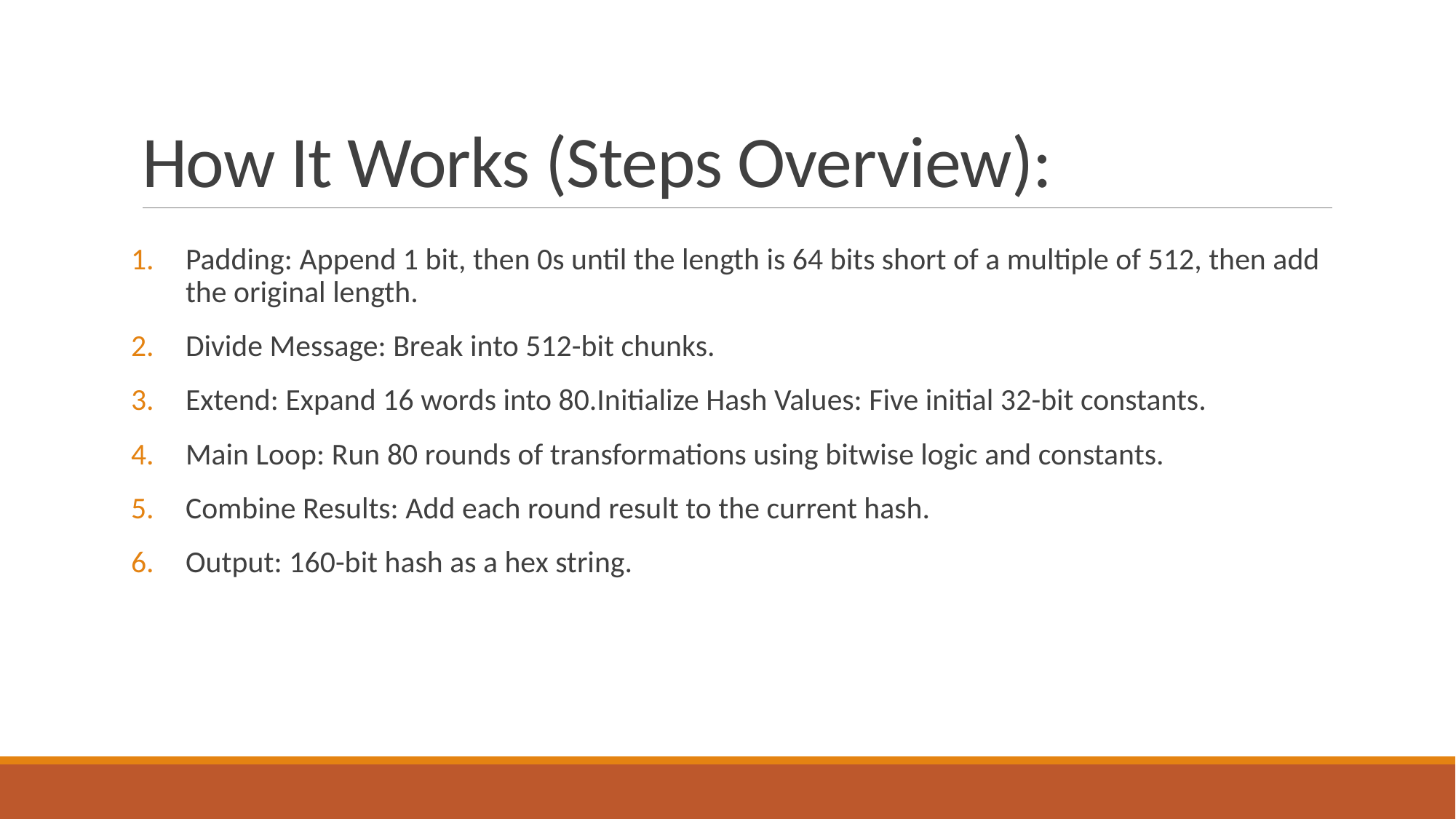

# How It Works (Steps Overview):
Padding: Append 1 bit, then 0s until the length is 64 bits short of a multiple of 512, then add the original length.
Divide Message: Break into 512-bit chunks.
Extend: Expand 16 words into 80.Initialize Hash Values: Five initial 32-bit constants.
Main Loop: Run 80 rounds of transformations using bitwise logic and constants.
Combine Results: Add each round result to the current hash.
Output: 160-bit hash as a hex string.